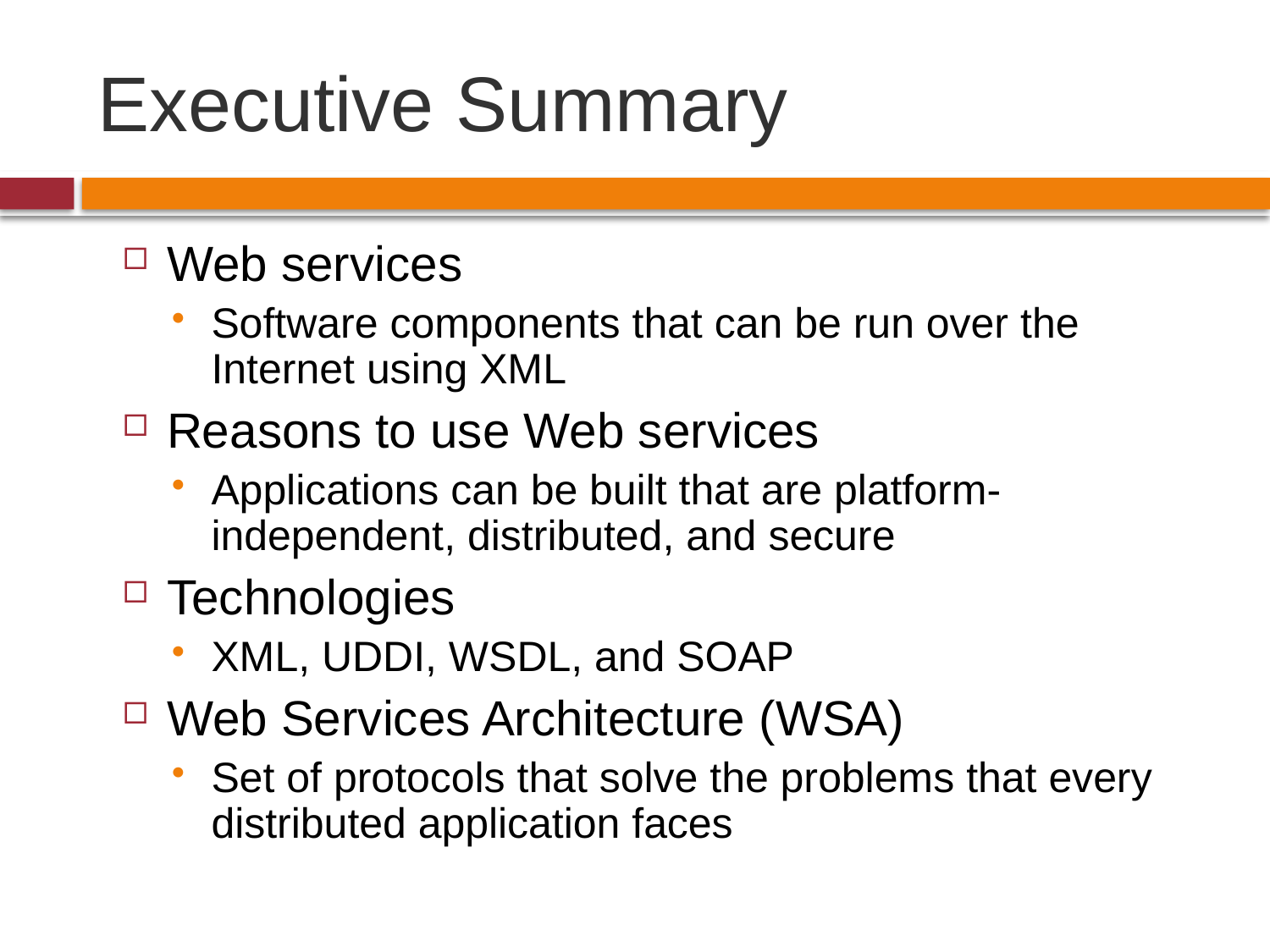

# Executive Summary
Web services
Software components that can be run over the Internet using XML
Reasons to use Web services
Applications can be built that are platform-independent, distributed, and secure
Technologies
XML, UDDI, WSDL, and SOAP
Web Services Architecture (WSA)
Set of protocols that solve the problems that every distributed application faces